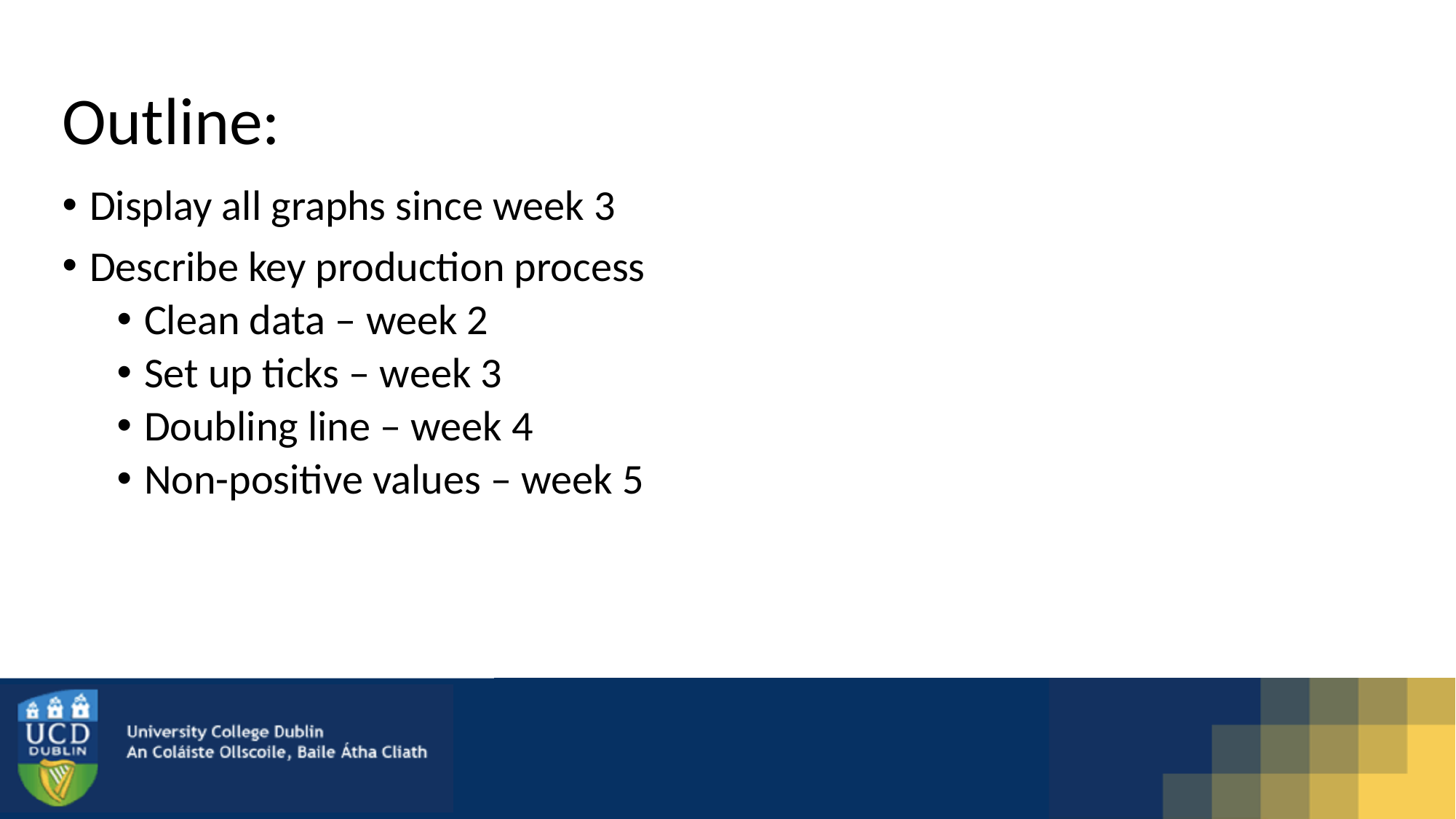

# Outline:
Display all graphs since week 3
Describe key production process
Clean data – week 2
Set up ticks – week 3
Doubling line – week 4
Non-positive values – week 5